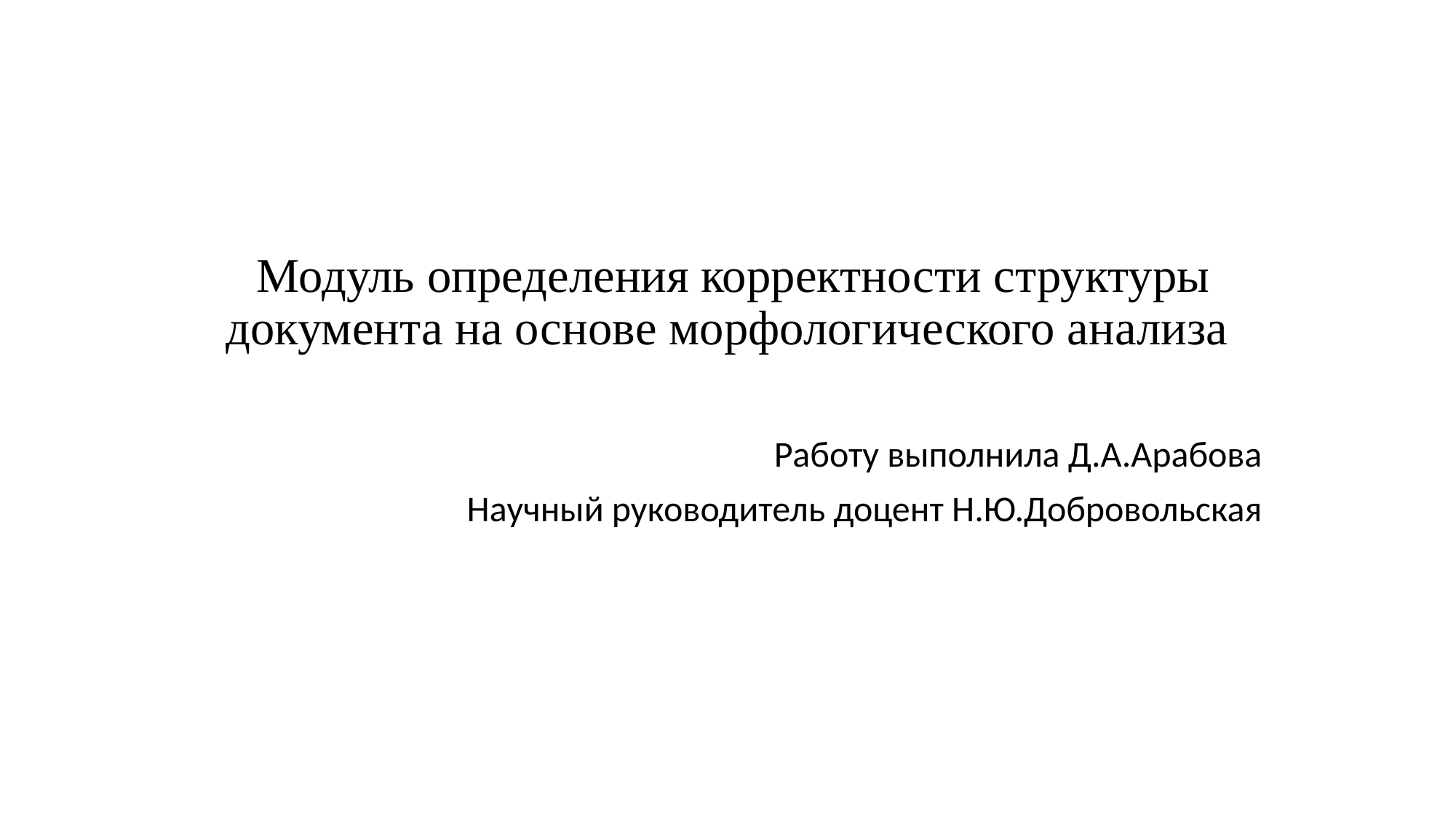

# Модуль определения корректности структуры документа на основе морфологического анализа
Работу выполнила Д.А.Арабова
Научный руководитель доцент Н.Ю.Добровольская